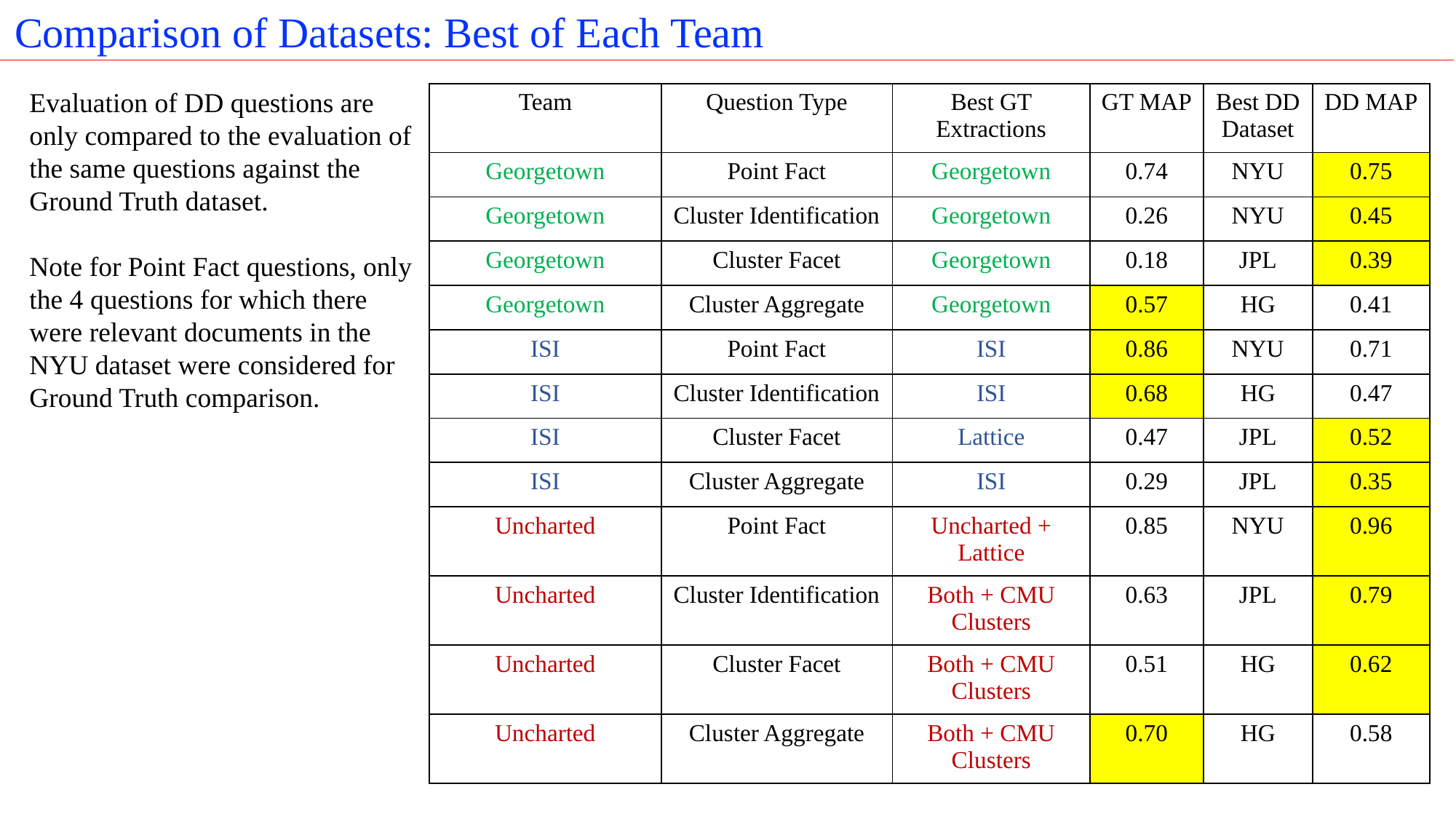

Comparison of Datasets: Best of Each Team
Evaluation of DD questions are only compared to the evaluation of the same questions against the Ground Truth dataset.

Note for Point Fact questions, only the 4 questions for which there were relevant documents in the NYU dataset were considered for Ground Truth comparison.
| Team | Question Type | Best GT Extractions | GT MAP | Best DD Dataset | DD MAP |
| --- | --- | --- | --- | --- | --- |
| Georgetown | Point Fact | Georgetown | 0.74 | NYU | 0.75 |
| Georgetown | Cluster Identification | Georgetown | 0.26 | NYU | 0.45 |
| Georgetown | Cluster Facet | Georgetown | 0.18 | JPL | 0.39 |
| Georgetown | Cluster Aggregate | Georgetown | 0.57 | HG | 0.41 |
| ISI | Point Fact | ISI | 0.86 | NYU | 0.71 |
| ISI | Cluster Identification | ISI | 0.68 | HG | 0.47 |
| ISI | Cluster Facet | Lattice | 0.47 | JPL | 0.52 |
| ISI | Cluster Aggregate | ISI | 0.29 | JPL | 0.35 |
| Uncharted | Point Fact | Uncharted + Lattice | 0.85 | NYU | 0.96 |
| Uncharted | Cluster Identification | Both + CMU Clusters | 0.63 | JPL | 0.79 |
| Uncharted | Cluster Facet | Both + CMU Clusters | 0.51 | HG | 0.62 |
| Uncharted | Cluster Aggregate | Both + CMU Clusters | 0.70 | HG | 0.58 |